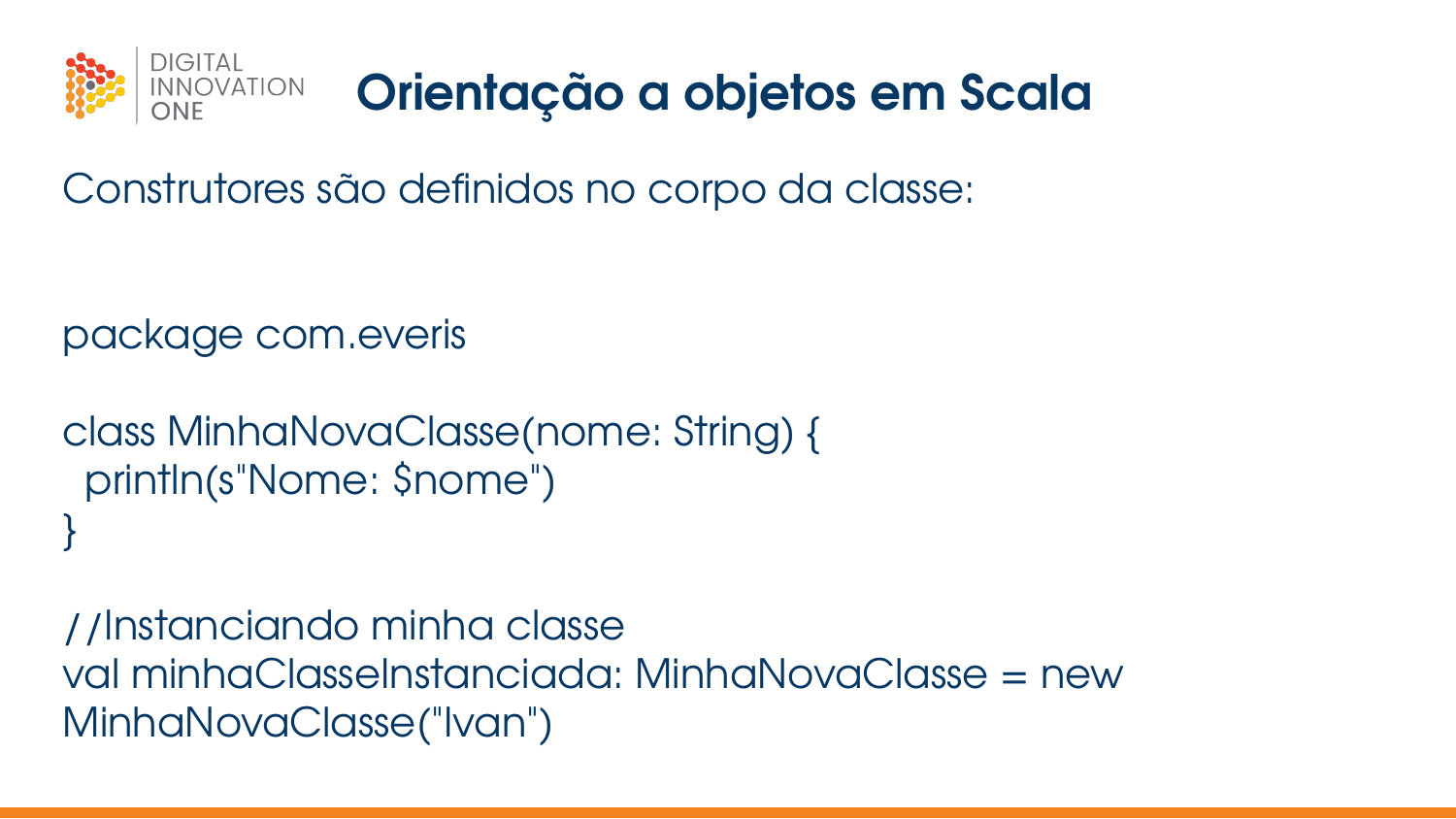

# Orientação a objetos em Scala
Construtores são definidos no corpo da classe:

package com.everis

class MinhaNovaClasse(nome: String) {
  println(s"Nome: $nome")
}

//Instanciando minha classe
val minhaClasseInstanciada: MinhaNovaClasse = new MinhaNovaClasse("Ivan")